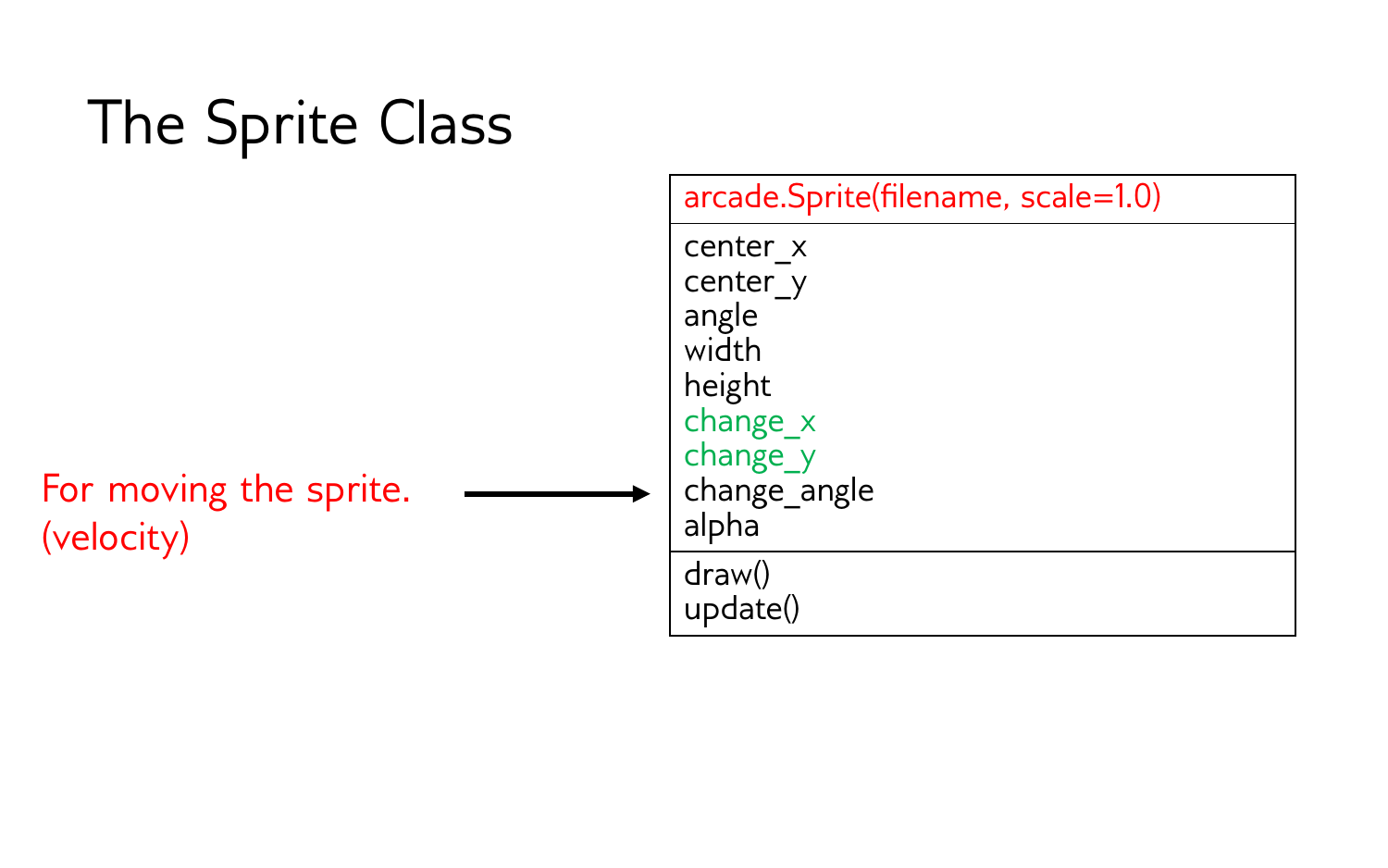

# The Sprite Class

| arcade.Sprite(filename, scale=1.0) |
| --- |
| center\_x center\_y angle width height change\_x change\_y change\_angle alpha |
| draw() update() |

For moving the sprite.
(velocity)